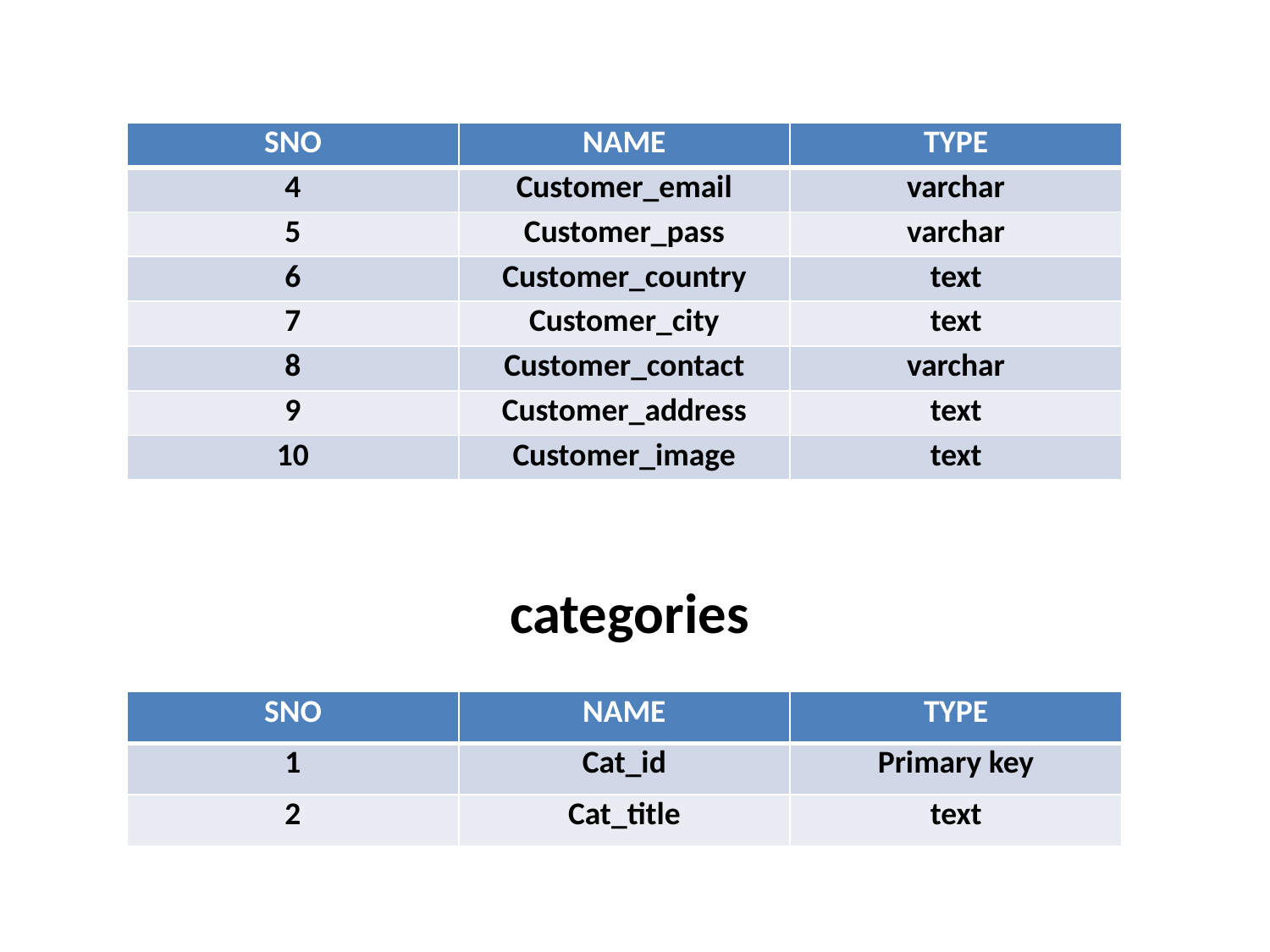

| SNO | NAME | TYPE |
| --- | --- | --- |
| 4 | Customer\_email | varchar |
| 5 | Customer\_pass | varchar |
| 6 | Customer\_country | text |
| 7 | Customer\_city | text |
| 8 | Customer\_contact | varchar |
| 9 | Customer\_address | text |
| 10 | Customer\_image | text |

categories
| SNO | NAME | TYPE |
| --- | --- | --- |
| 1 | Cat\_id | Primary key |
| 2 | Cat\_title | text |